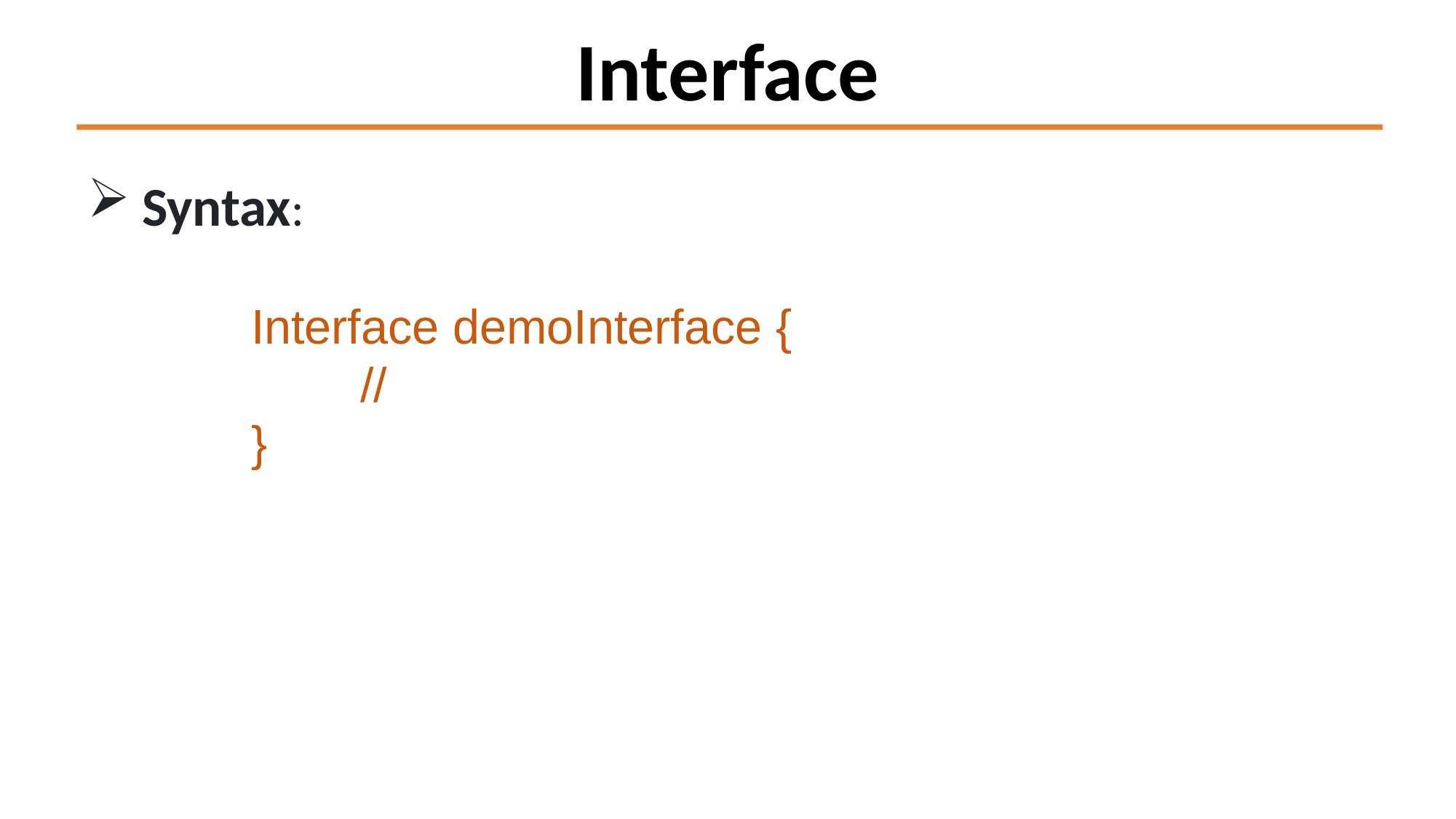

Interface

Syntax:

	Interface demoInterface {
		//
	}